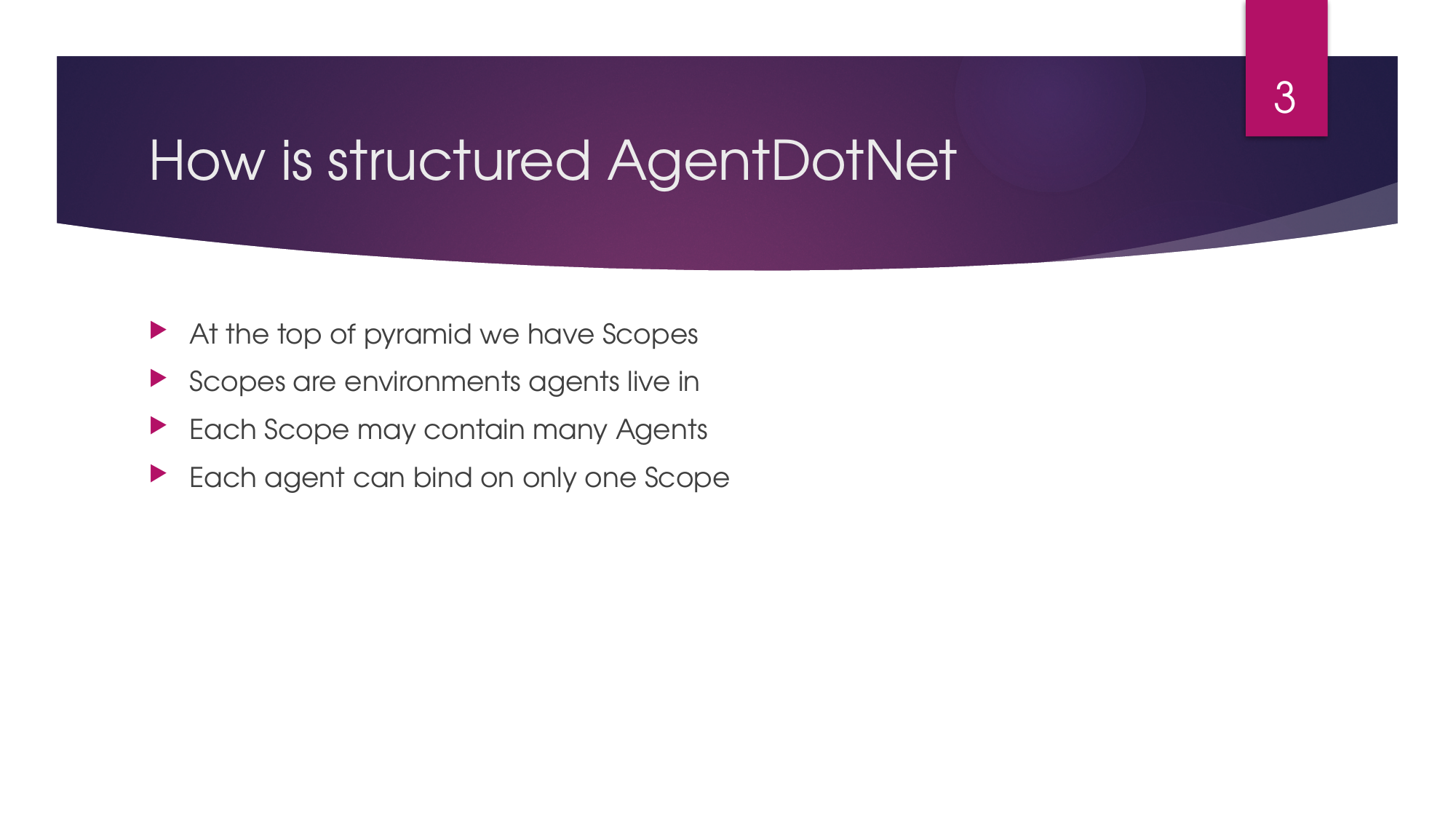

3
# How is structured AgentDotNet
At the top of pyramid we have Scopes
Scopes are environments agents live in
Each Scope may contain many Agents
Each agent can bind on only one Scope